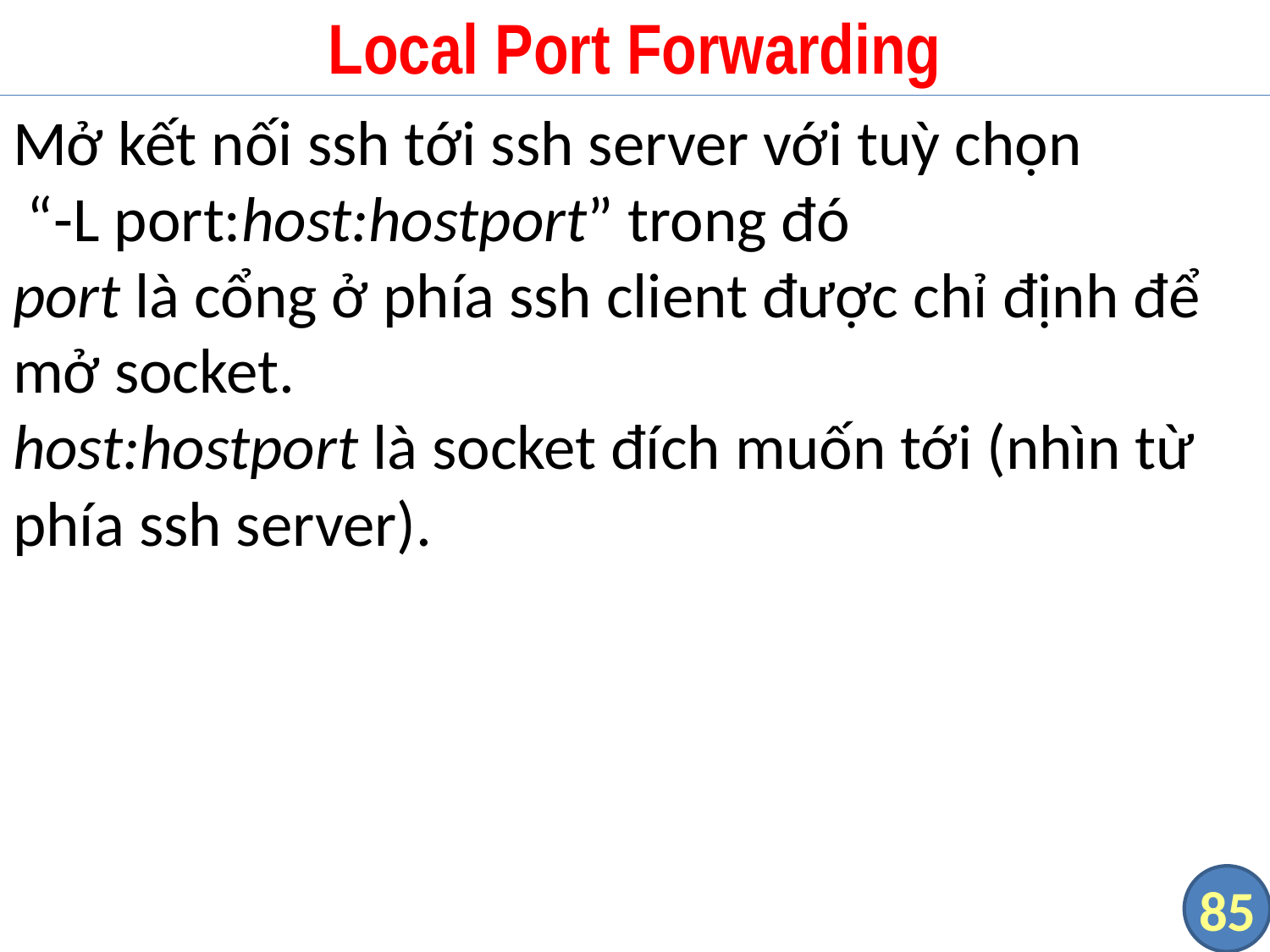

# Local Port Forwarding
Mở kết nối ssh tới ssh server với tuỳ chọn
 “-L port:host:hostport” trong đó
port là cổng ở phía ssh client được chỉ định để mở socket.
host:hostport là socket đích muốn tới (nhìn từ phía ssh server).

85